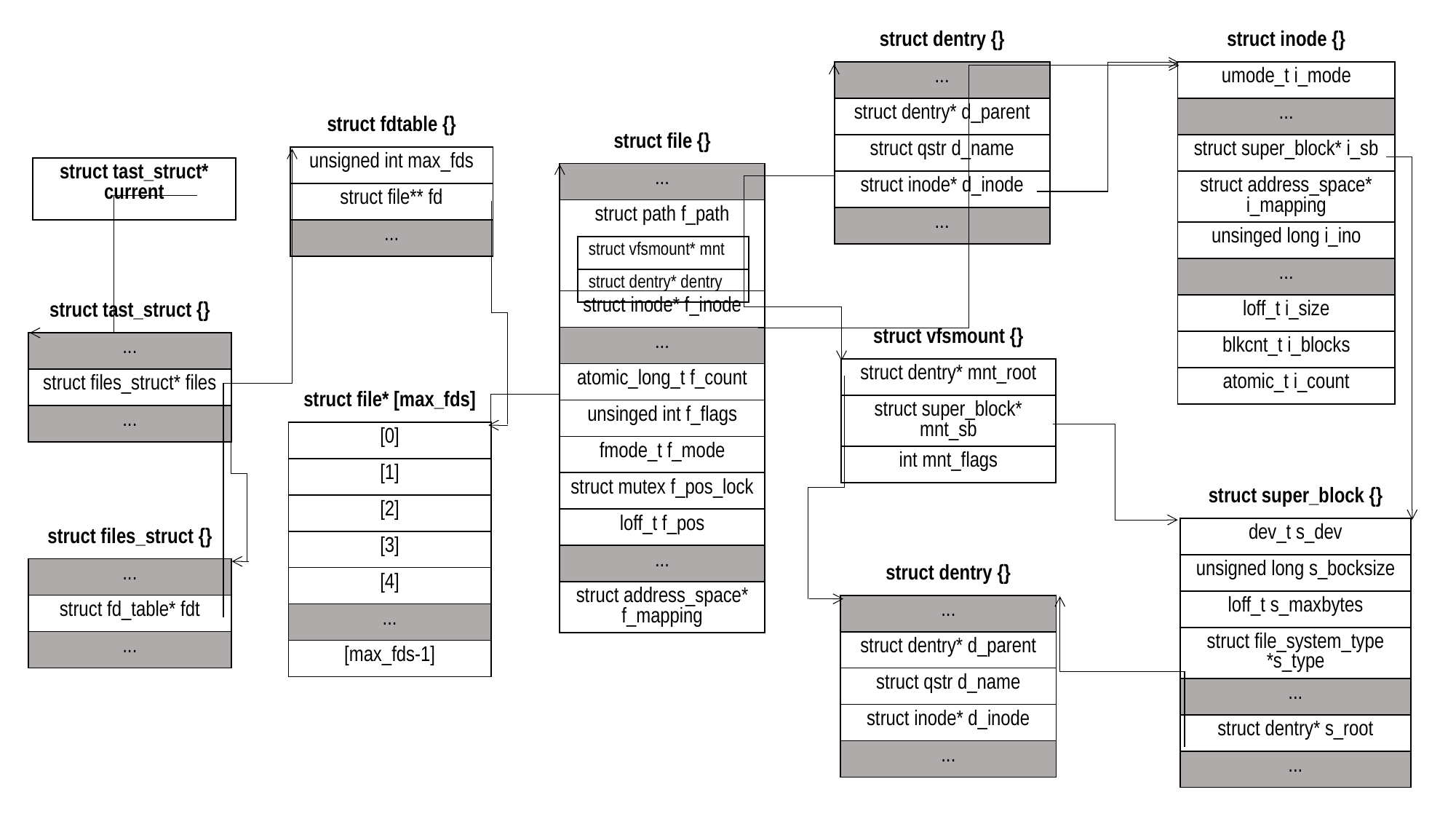

| struct inode {} |
| --- |
| umode\_t i\_mode |
| ... |
| struct super\_block\* i\_sb |
| struct address\_space\* i\_mapping |
| unsinged long i\_ino |
| ... |
| loff\_t i\_size |
| blkcnt\_t i\_blocks |
| atomic\_t i\_count |
| struct dentry {} |
| --- |
| ... |
| struct dentry\* d\_parent |
| struct qstr d\_name |
| struct inode\* d\_inode |
| ... |
| struct fdtable {} |
| --- |
| unsigned int max\_fds |
| struct file\*\* fd |
| ... |
| struct file {} |
| --- |
| ... |
| struct path f\_path |
| struct inode\* f\_inode |
| ... |
| atomic\_long\_t f\_count |
| unsinged int f\_flags |
| fmode\_t f\_mode |
| struct mutex f\_pos\_lock |
| loff\_t f\_pos |
| ... |
| struct address\_space\* f\_mapping |
| struct tast\_struct\* current |
| --- |
| struct vfsmount\* mnt |
| --- |
| struct dentry\* dentry |
| struct tast\_struct {} |
| --- |
| ... |
| struct files\_struct\* files |
| ... |
| struct vfsmount {} |
| --- |
| struct dentry\* mnt\_root |
| struct super\_block\* mnt\_sb |
| int mnt\_flags |
| struct file\* [max\_fds] |
| --- |
| [0] |
| [1] |
| [2] |
| [3] |
| [4] |
| ... |
| [max\_fds-1] |
| struct super\_block {} |
| --- |
| dev\_t s\_dev |
| unsigned long s\_bocksize |
| loff\_t s\_maxbytes |
| struct file\_system\_type \*s\_type |
| ... |
| struct dentry\* s\_root |
| ... |
| struct files\_struct {} |
| --- |
| ... |
| struct fd\_table\* fdt |
| ... |
| struct dentry {} |
| --- |
| ... |
| struct dentry\* d\_parent |
| struct qstr d\_name |
| struct inode\* d\_inode |
| ... |